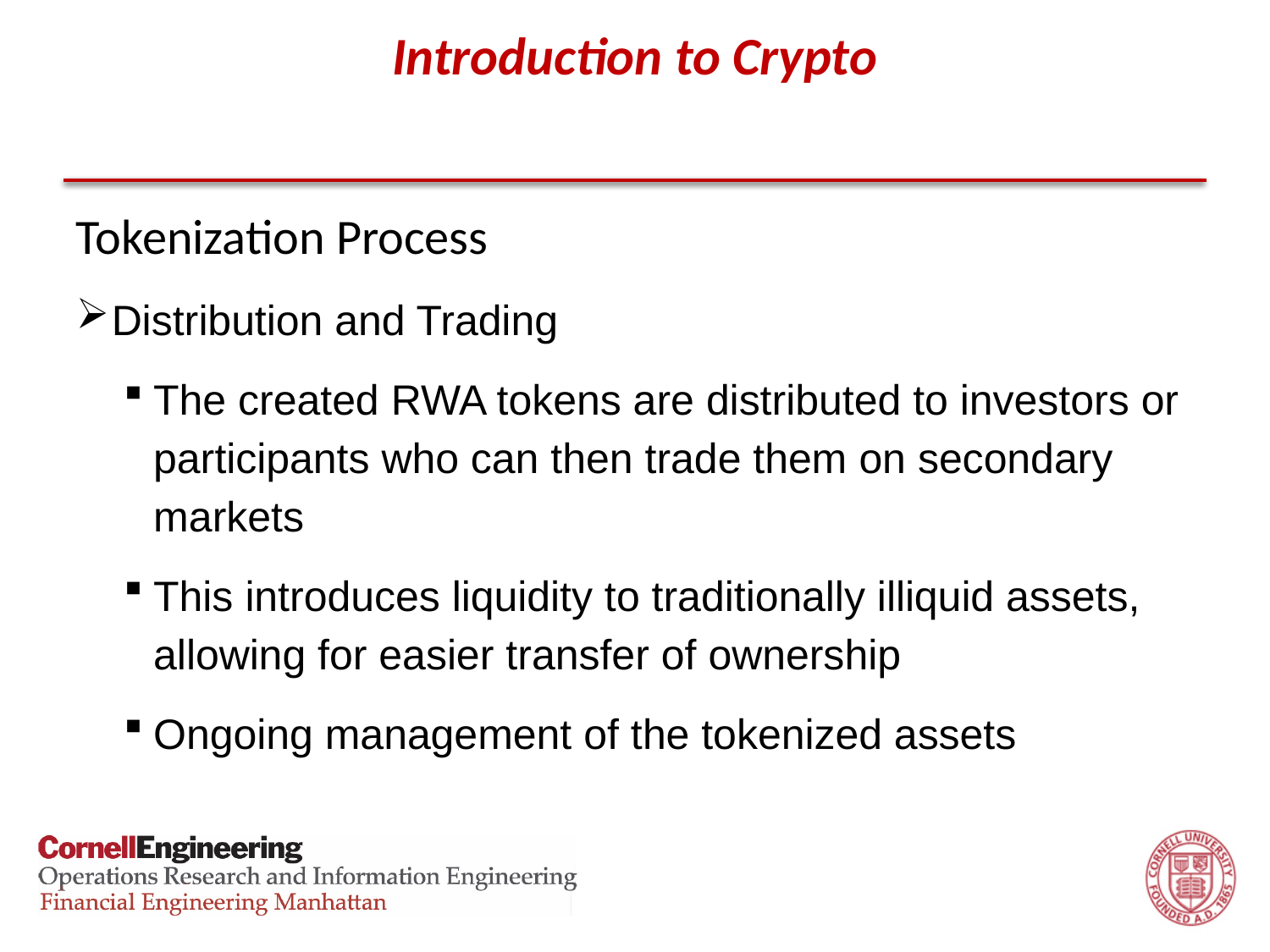

# Introduction to Crypto
Tokenization Process
Distribution and Trading
The created RWA tokens are distributed to investors or participants who can then trade them on secondary markets
This introduces liquidity to traditionally illiquid assets, allowing for easier transfer of ownership
Ongoing management of the tokenized assets